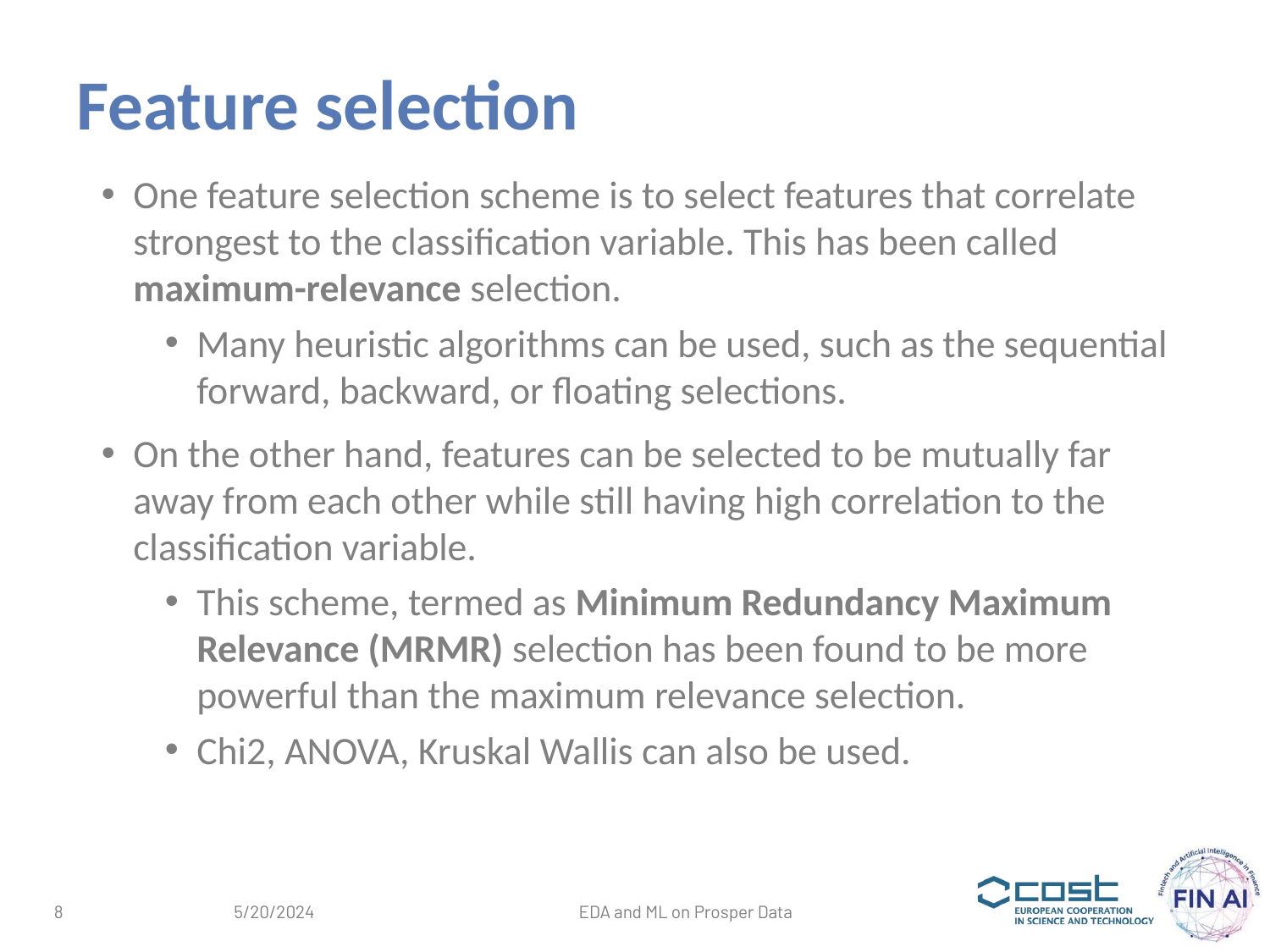

# Feature selection
One feature selection scheme is to select features that correlate strongest to the classification variable. This has been called maximum-relevance selection.
Many heuristic algorithms can be used, such as the sequential forward, backward, or floating selections.
On the other hand, features can be selected to be mutually far away from each other while still having high correlation to the classification variable.
This scheme, termed as Minimum Redundancy Maximum Relevance (MRMR) selection has been found to be more powerful than the maximum relevance selection.
Chi2, ANOVA, Kruskal Wallis can also be used.
8
5/20/2024
EDA and ML on Prosper Data